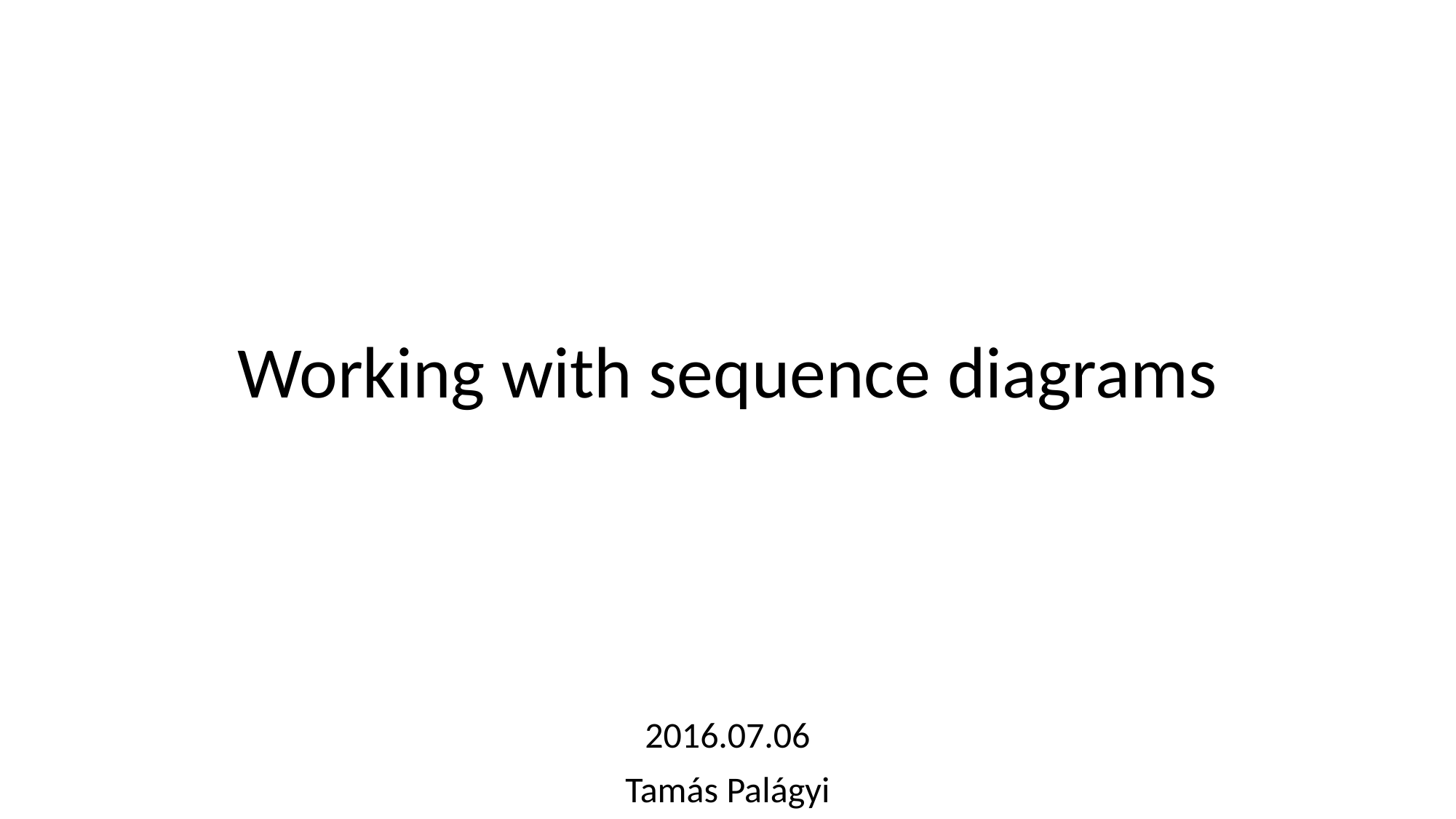

# Working with sequence diagrams
2016.07.06
Tamás Palágyi